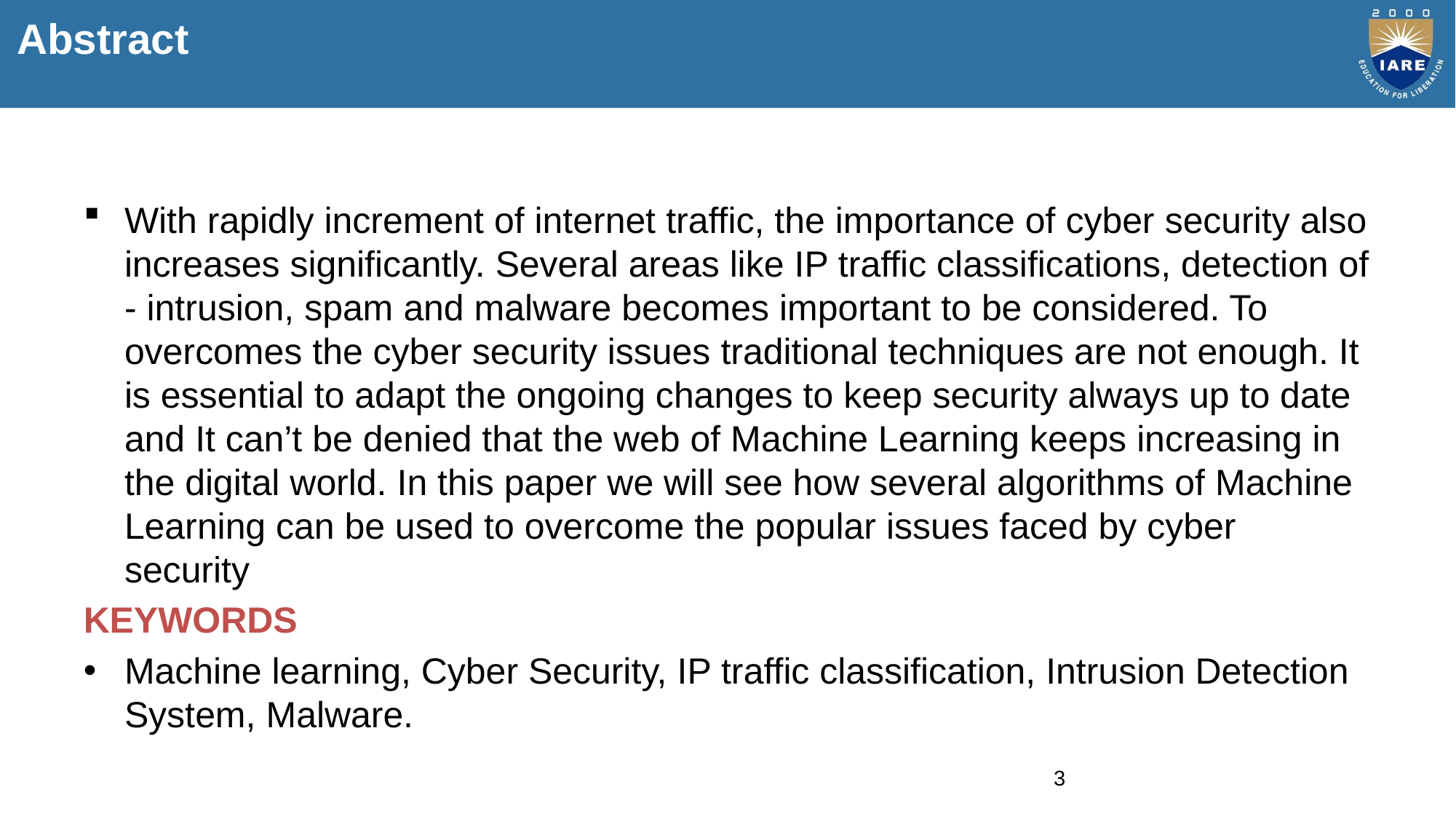

# Abstract
With rapidly increment of internet traffic, the importance of cyber security also increases significantly. Several areas like IP traffic classifications, detection of - intrusion, spam and malware becomes important to be considered. To overcomes the cyber security issues traditional techniques are not enough. It is essential to adapt the ongoing changes to keep security always up to date and It can’t be denied that the web of Machine Learning keeps increasing in the digital world. In this paper we will see how several algorithms of Machine Learning can be used to overcome the popular issues faced by cyber security
KEYWORDS
Machine learning, Cyber Security, IP traffic classification, Intrusion Detection System, Malware.

3